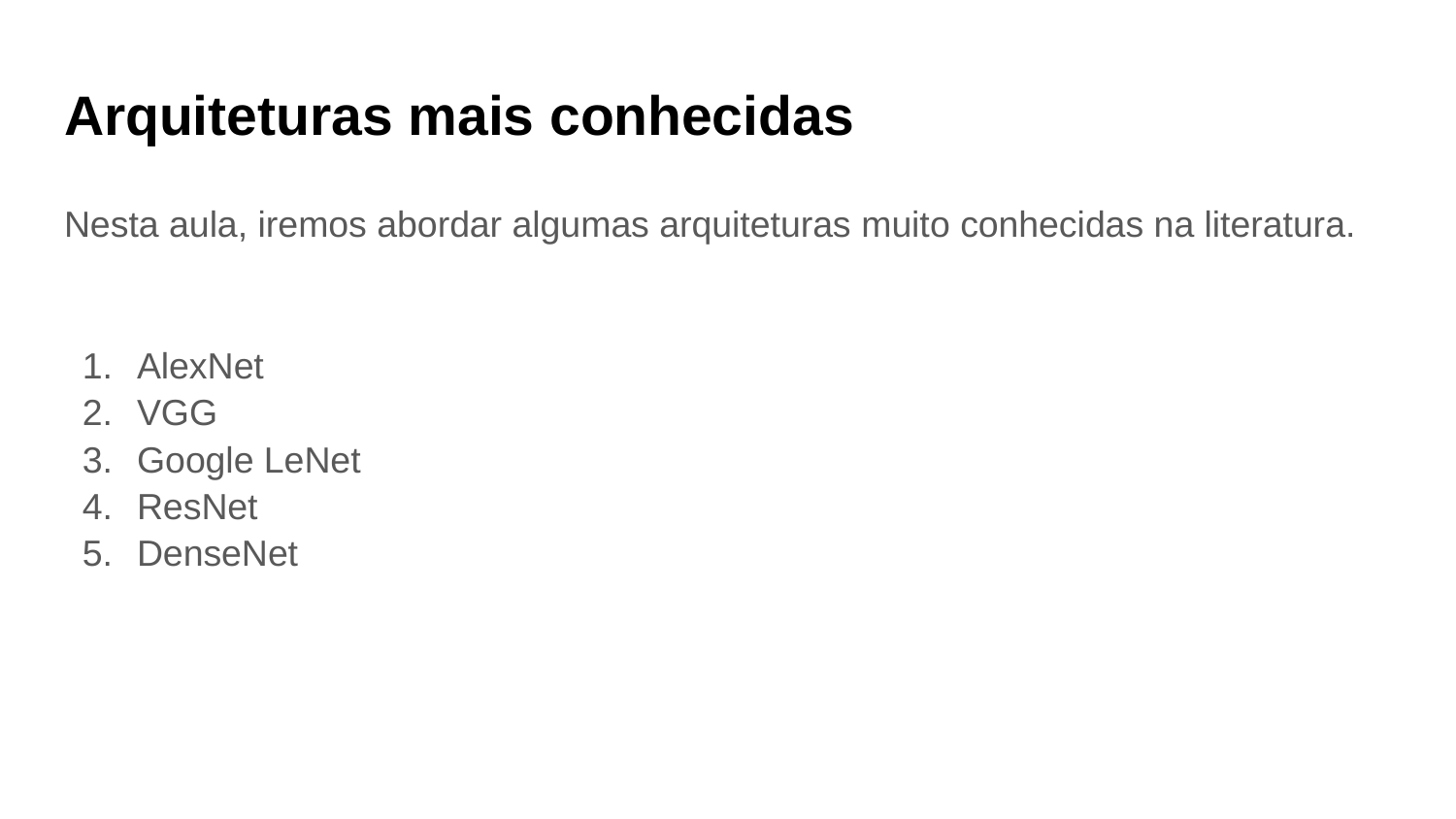

# Arquiteturas mais conhecidas
Nesta aula, iremos abordar algumas arquiteturas muito conhecidas na literatura.

AlexNet
VGG
Google LeNet
ResNet
DenseNet